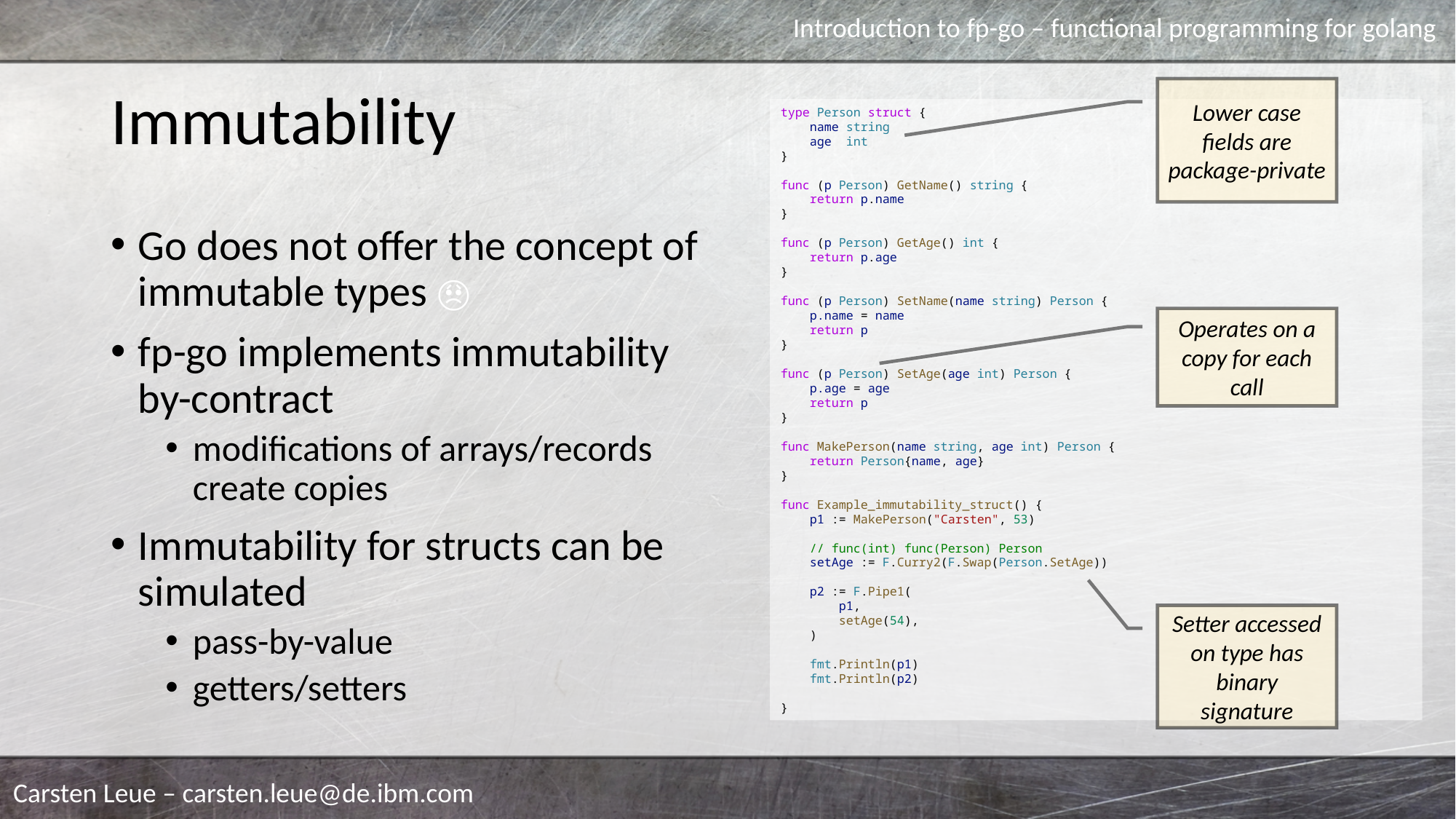

# Immutability
Lower case fields are package-private
type Person struct {
    name string
    age  int
}
func (p Person) GetName() string {
    return p.name
}
func (p Person) GetAge() int {
    return p.age
}
func (p Person) SetName(name string) Person {
    p.name = name
    return p
}
func (p Person) SetAge(age int) Person {
    p.age = age
    return p
}
func MakePerson(name string, age int) Person {
    return Person{name, age}
}
func Example_immutability_struct() {
    p1 := MakePerson("Carsten", 53)
    // func(int) func(Person) Person
    setAge := F.Curry2(F.Swap(Person.SetAge))
    p2 := F.Pipe1(
        p1,
        setAge(54),
    )
    fmt.Println(p1)
    fmt.Println(p2)
}
Go does not offer the concept of immutable types 😞
fp-go implements immutability by-contract
modifications of arrays/records create copies
Immutability for structs can be simulated
pass-by-value
getters/setters
Operates on a copy for each call
Setter accessed on type has binary signature